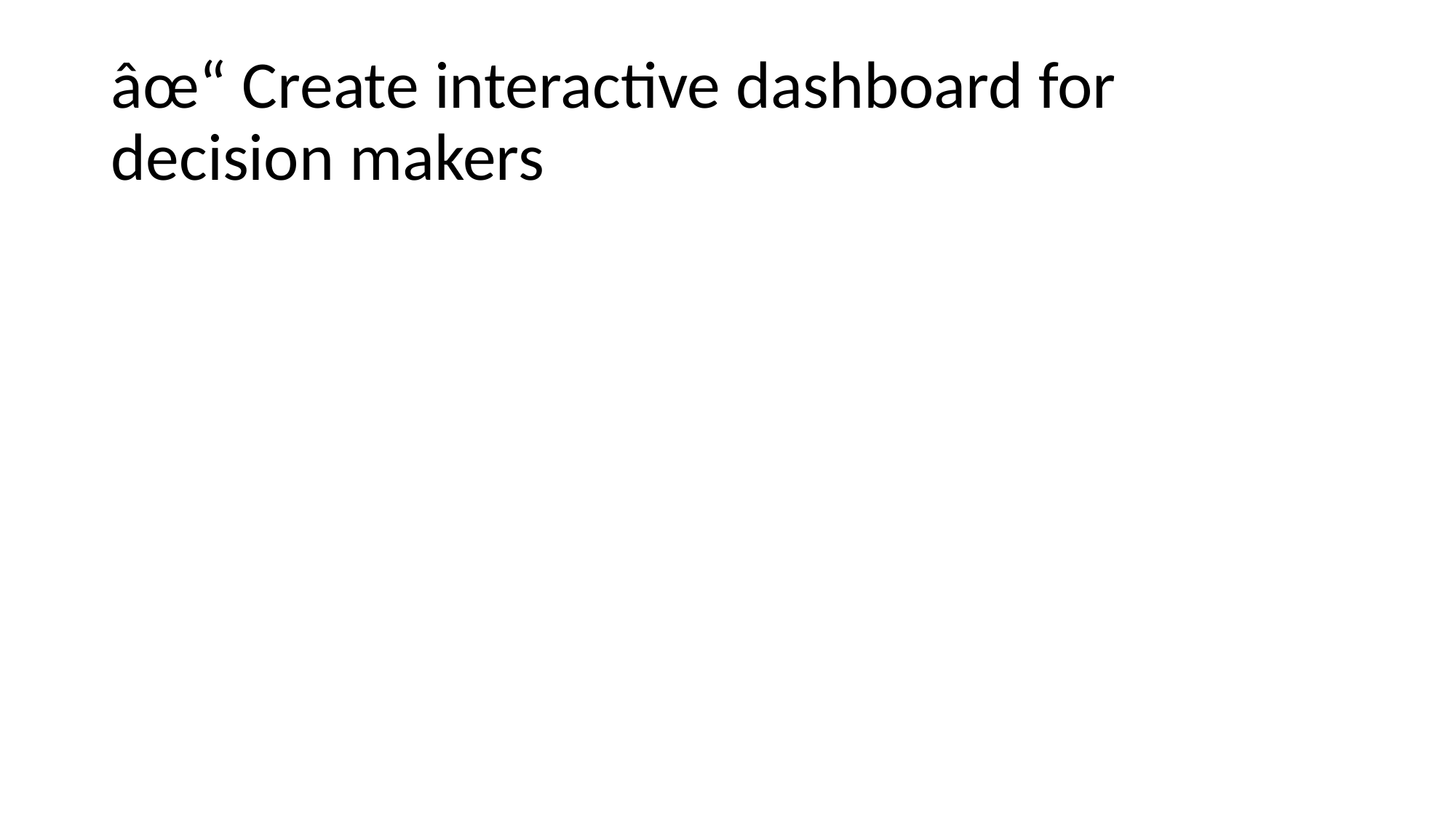

# âœ“ Create interactive dashboard for decision makers